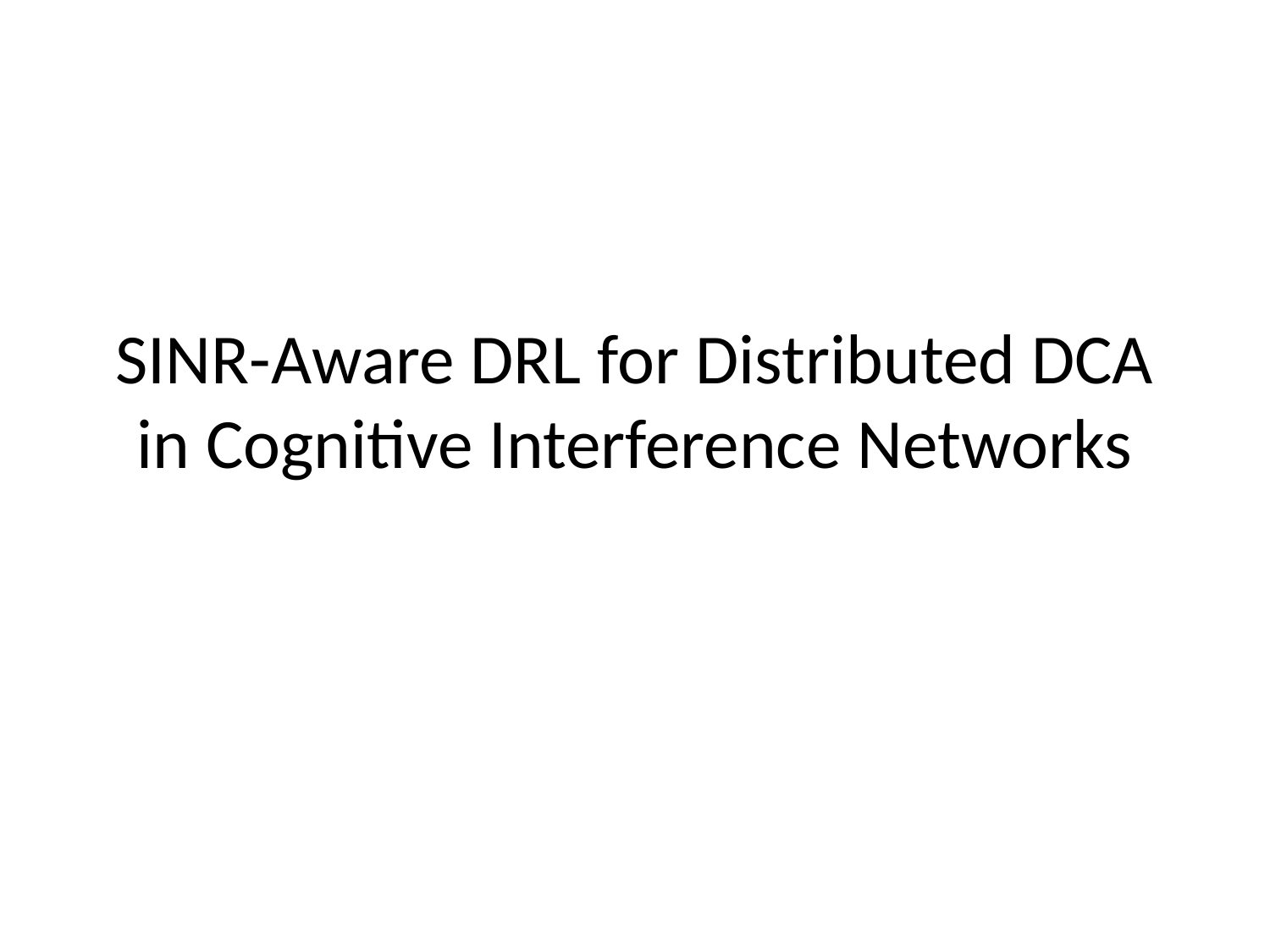

# SINR-Aware DRL for Distributed DCA in Cognitive Interference Networks